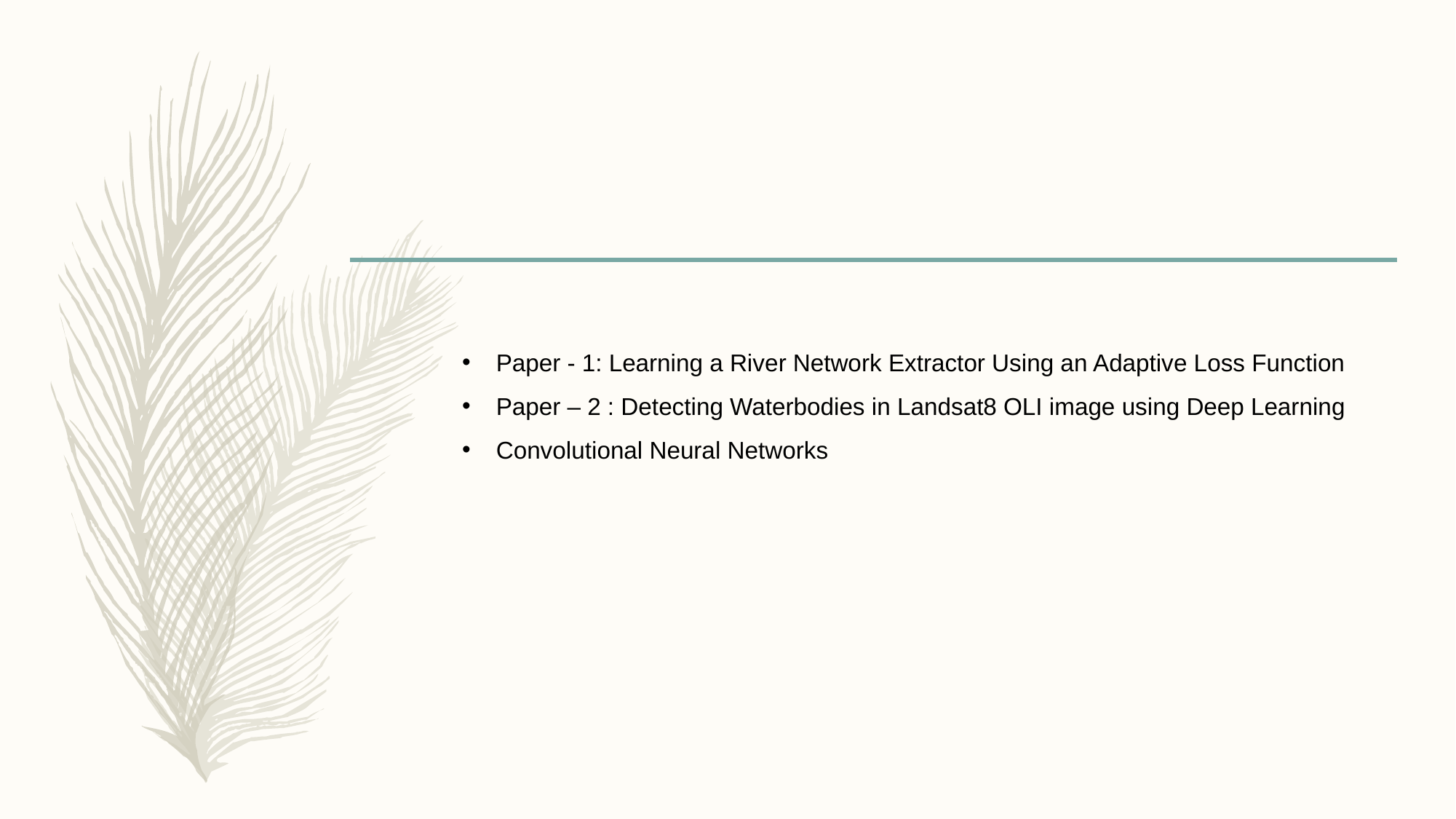

Paper - 1: Learning a River Network Extractor Using an Adaptive Loss Function
Paper – 2 : Detecting Waterbodies in Landsat8 OLI image using Deep Learning
Convolutional Neural Networks